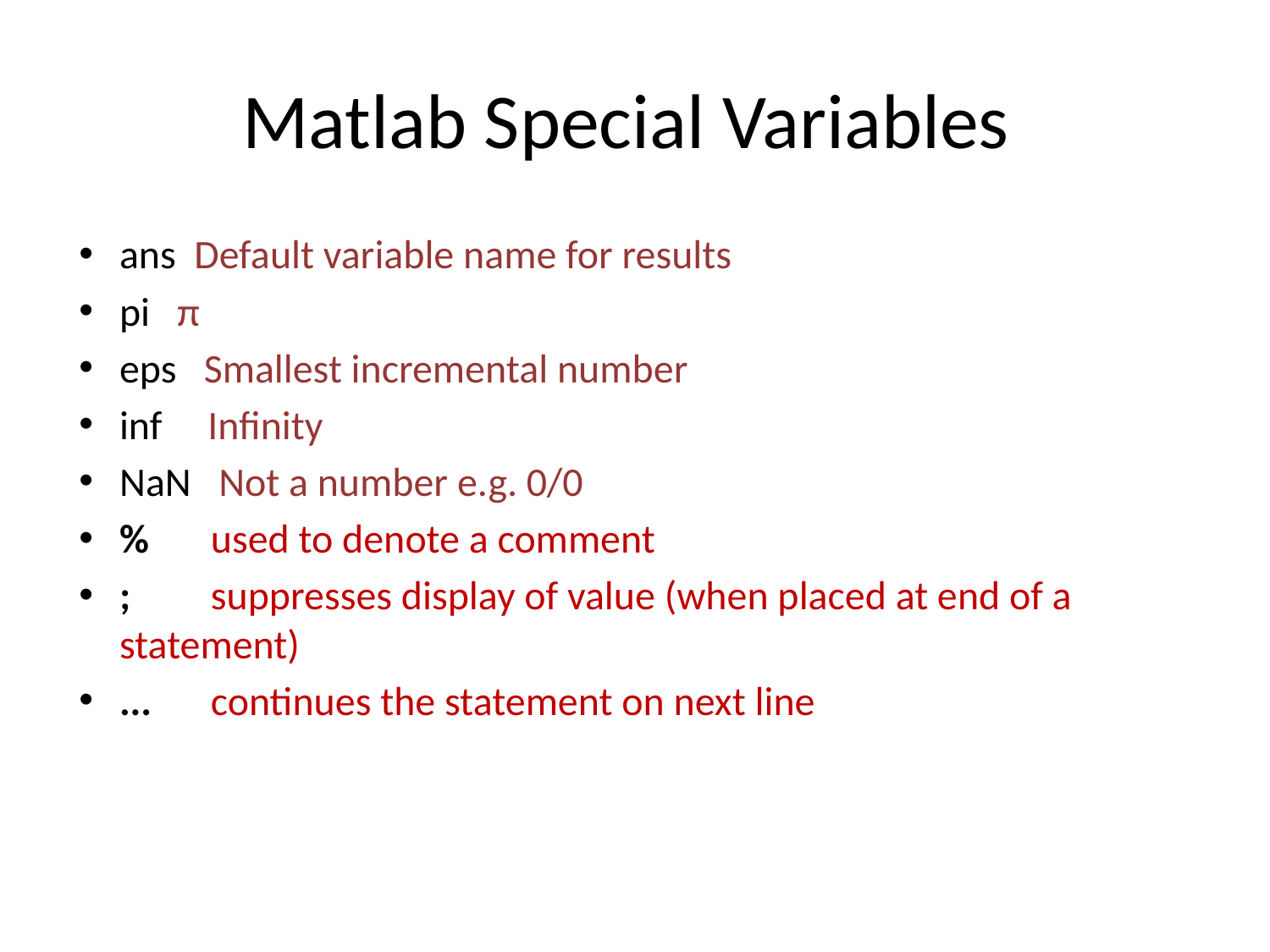

# Matlab Special Variables
ans  Default variable name for results
pi   π
eps   Smallest incremental number
inf     Infinity
NaN   Not a number e.g. 0/0
%	used to denote a comment
; 	suppresses display of value (when placed at end of a statement)
...	continues the statement on next line